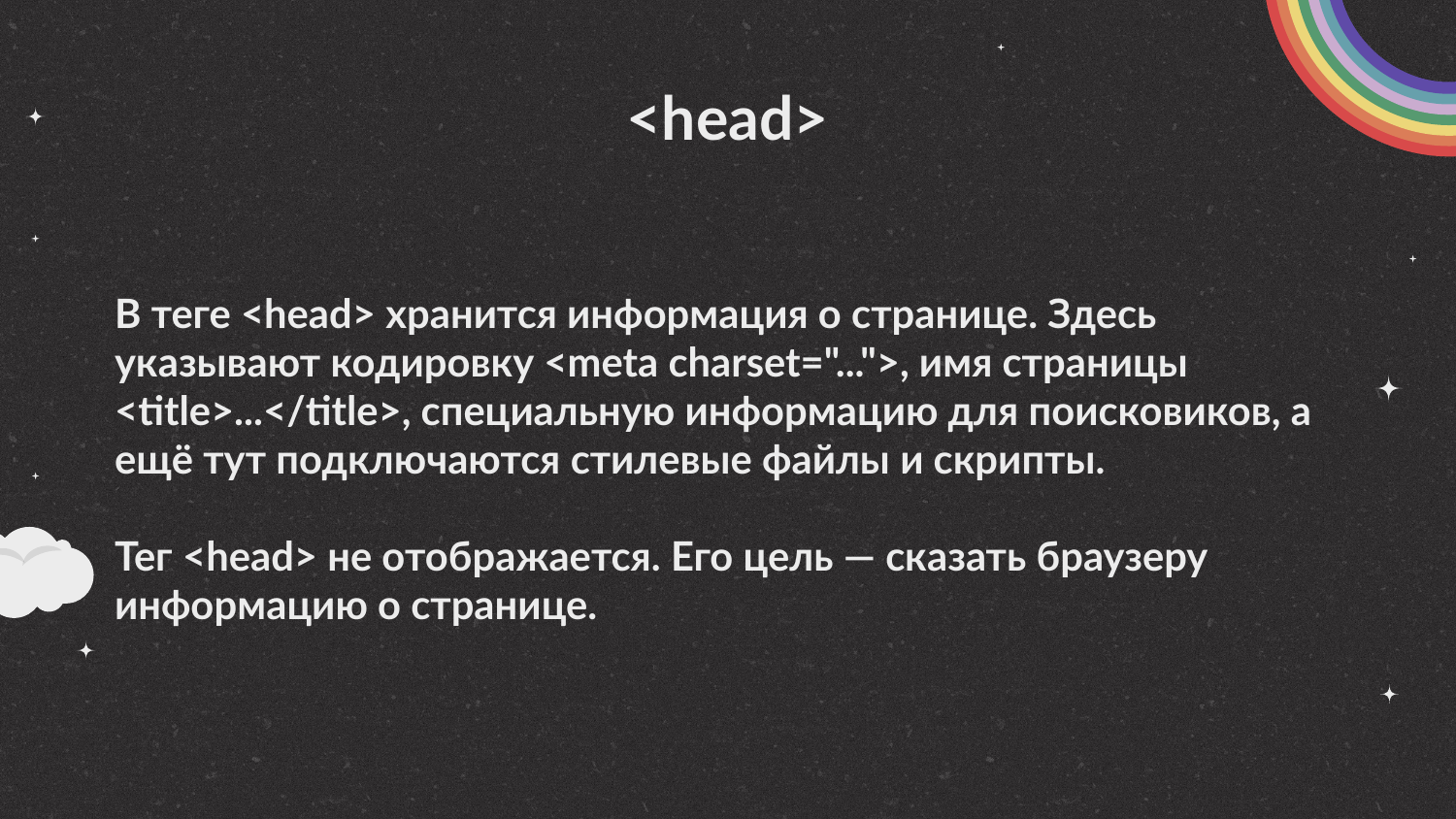

# <head>
В теге <head> хранится информация о странице. Здесь указывают кодировку <meta charset="...">, имя страницы <title>...</title>, специальную информацию для поисковиков, а ещё тут подключаются стилевые файлы и скрипты.

Тег <head> не отображается. Его цель — сказать браузеру информацию о странице.